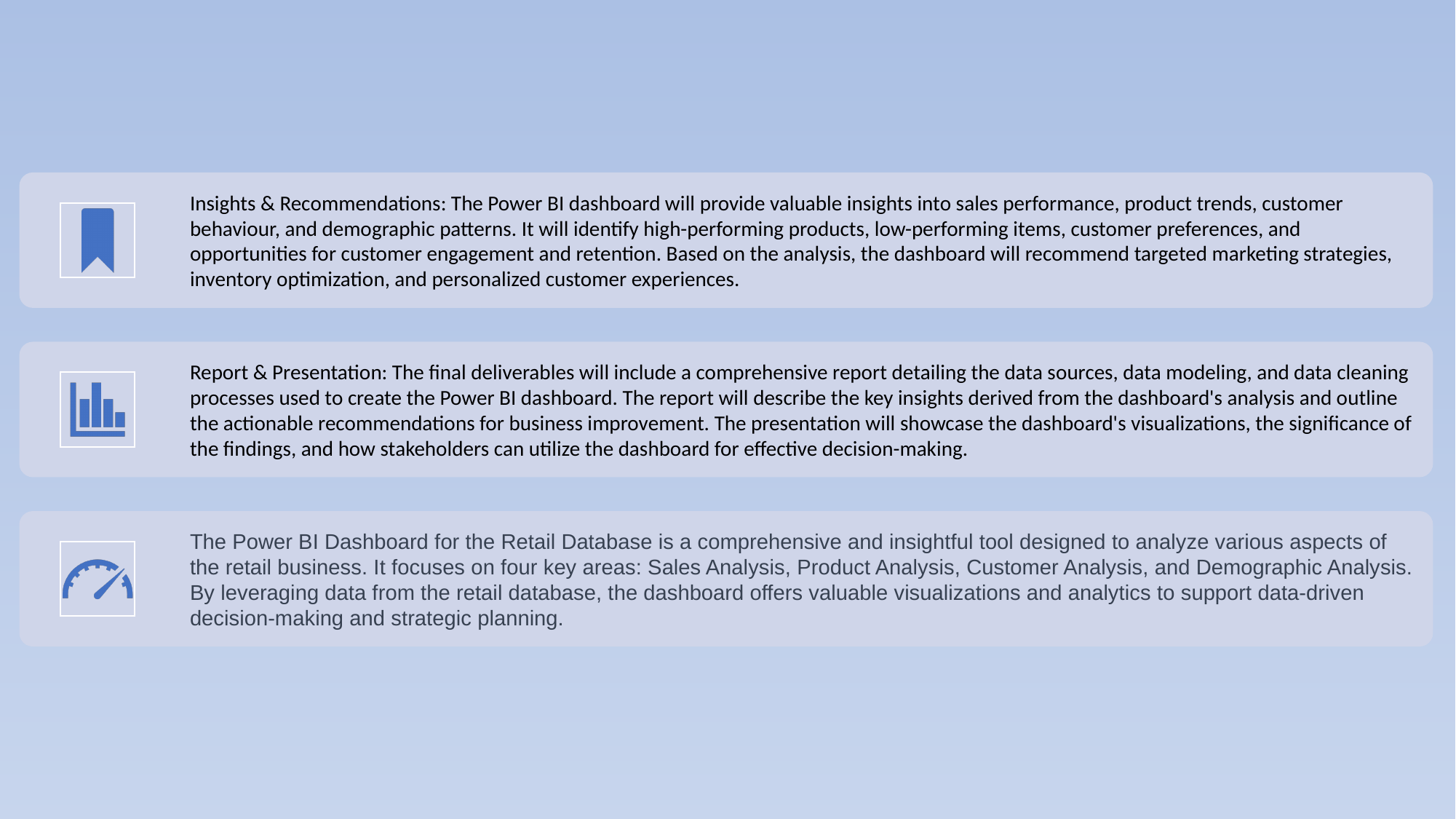

Insights & Recommendations: The Power BI dashboard will provide valuable insights into sales performance, product trends, customer behaviour, and demographic patterns. It will identify high-performing products, low-performing items, customer preferences, and opportunities for customer engagement and retention. Based on the analysis, the dashboard will recommend targeted marketing strategies, inventory optimization, and personalized customer experiences.
Report & Presentation: The final deliverables will include a comprehensive report detailing the data sources, data modeling, and data cleaning processes used to create the Power BI dashboard. The report will describe the key insights derived from the dashboard's analysis and outline the actionable recommendations for business improvement. The presentation will showcase the dashboard's visualizations, the significance of the findings, and how stakeholders can utilize the dashboard for effective decision-making.
The Power BI Dashboard for the Retail Database is a comprehensive and insightful tool designed to analyze various aspects of the retail business. It focuses on four key areas: Sales Analysis, Product Analysis, Customer Analysis, and Demographic Analysis. By leveraging data from the retail database, the dashboard offers valuable visualizations and analytics to support data-driven decision-making and strategic planning.